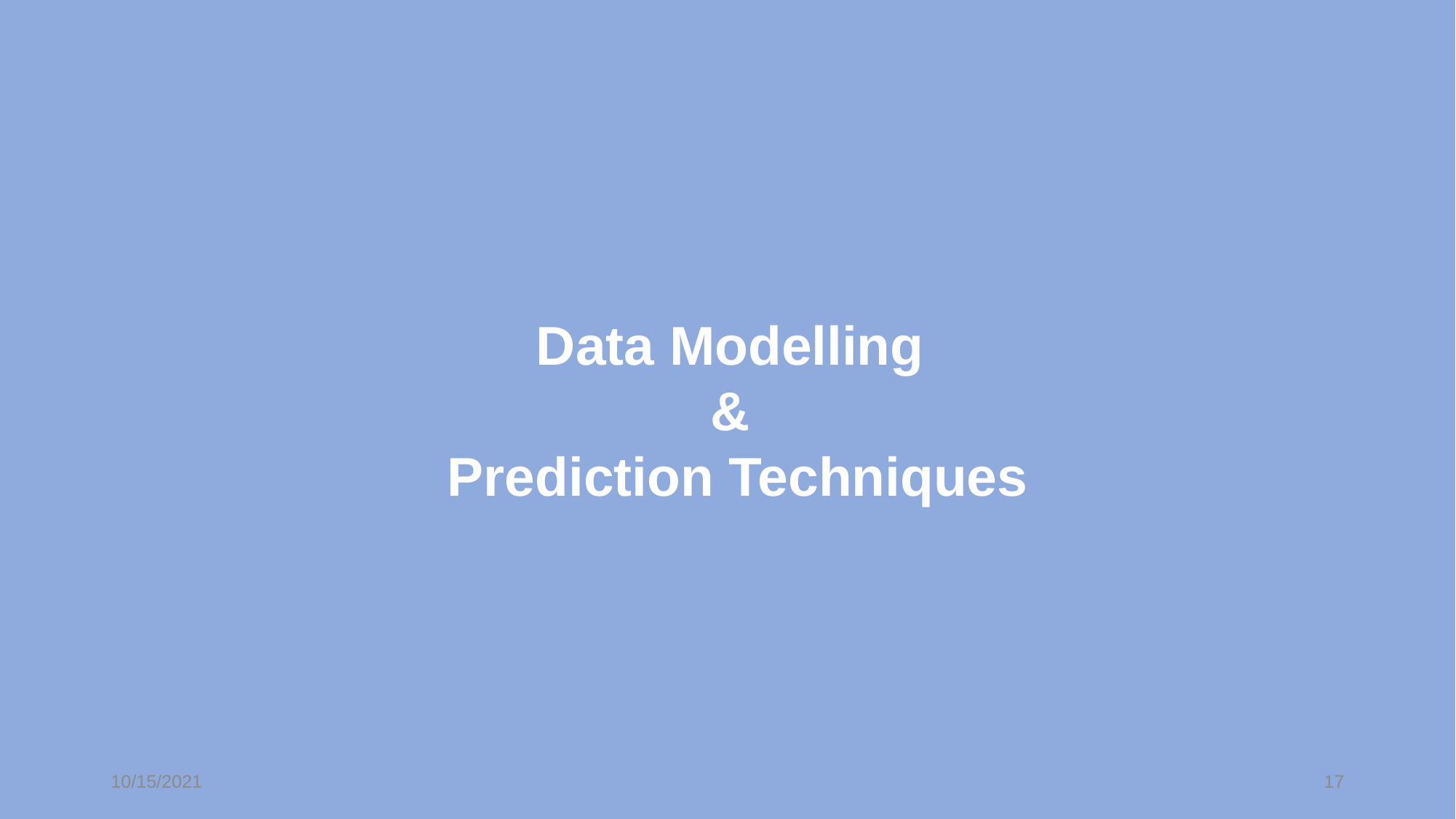

Data Modelling
&
Prediction Techniques
10/15/2021

17